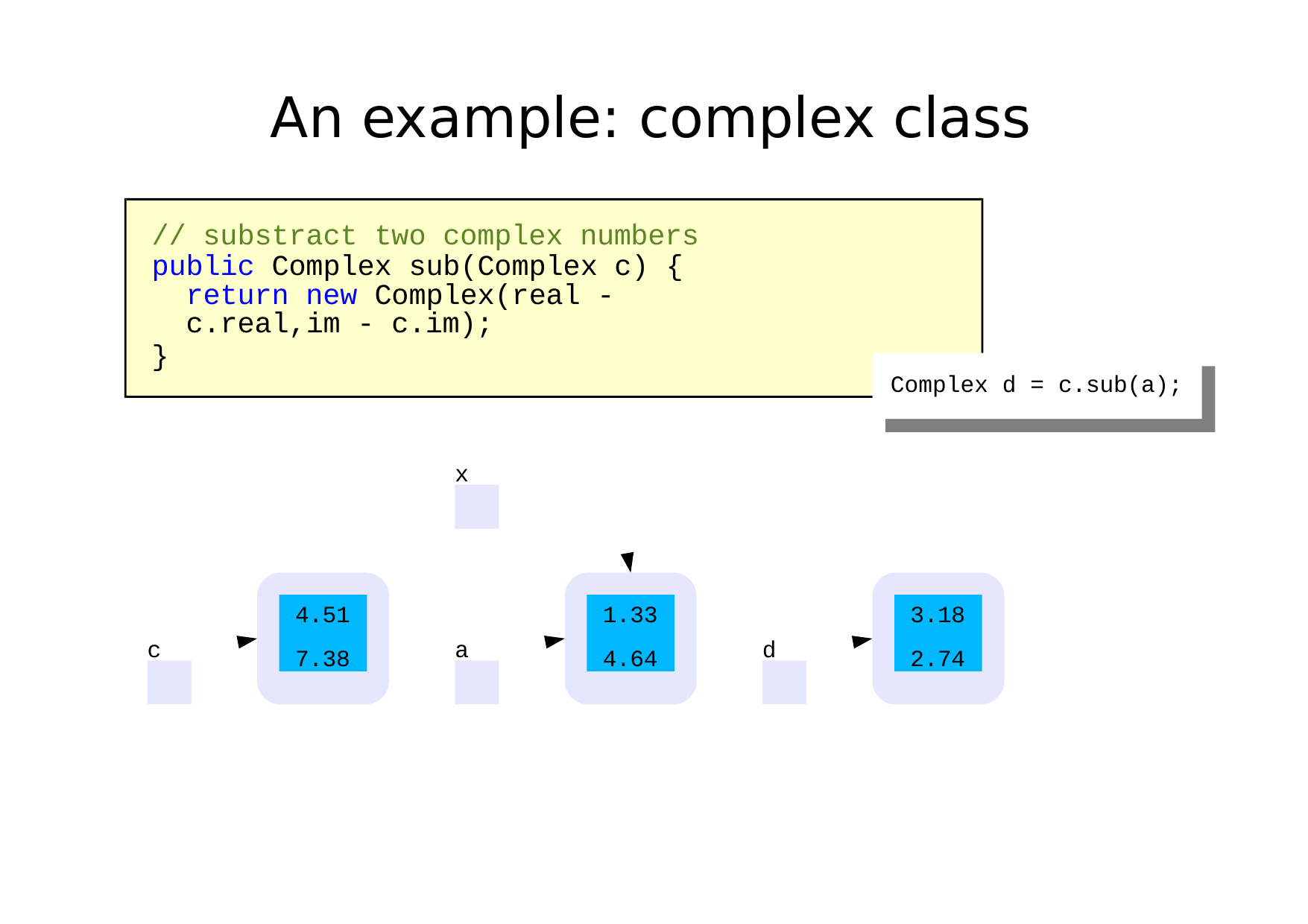

# An example: complex class

// substract two complex numbers public Complex sub(Complex c) {
return new Complex(real - c.real,im - c.im);
}

Complex d = c.sub(a);
x

4.51
7.38
1.33
4.64
3.18
2.74
c
a
d

First Latin American Workshop on Distributed Laboratory Instrumentation Systems
Carlos Kavka
83